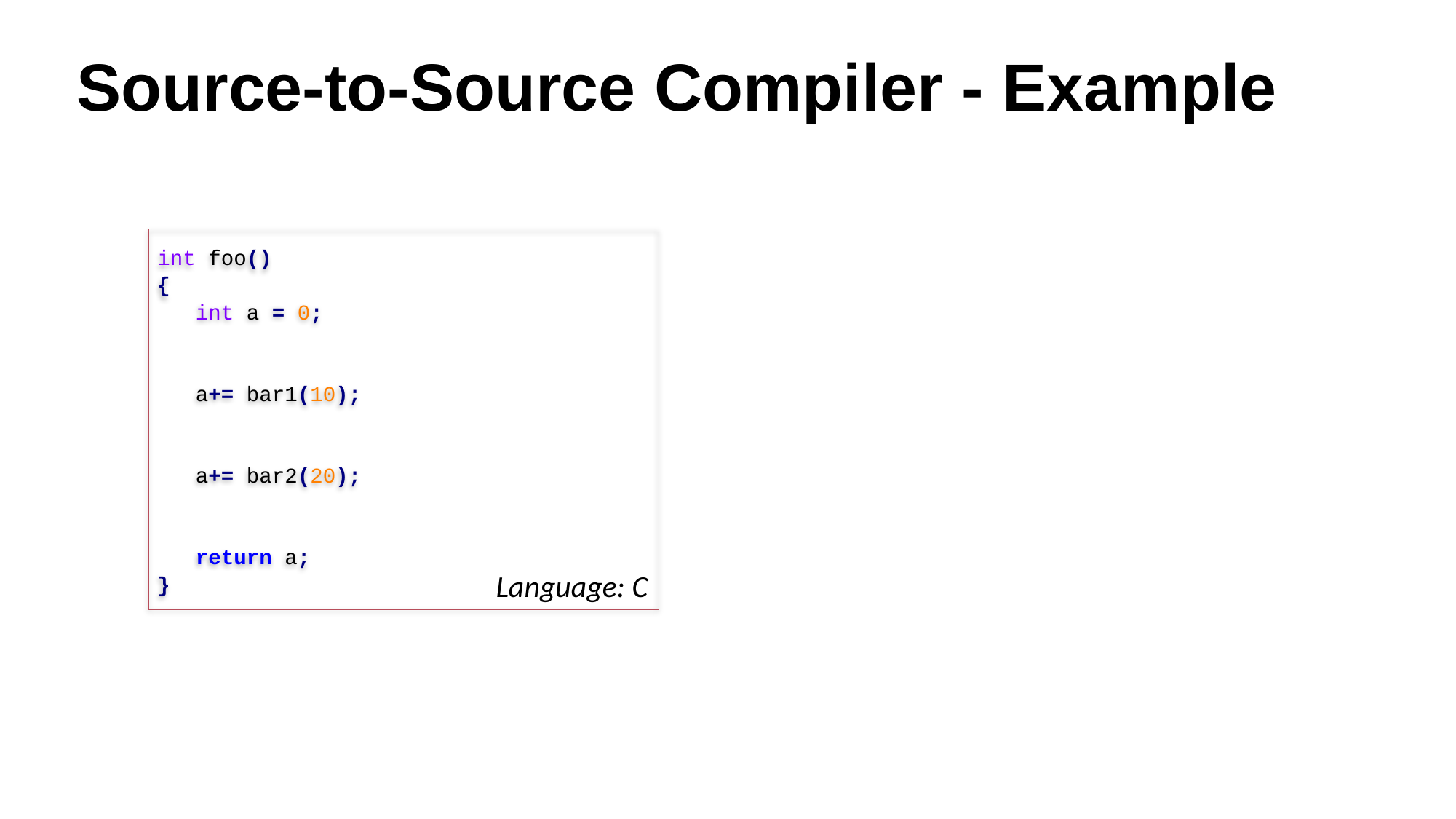

# Source-to-Source Compiler - Example
int foo()
{
   int a = 0;

   a+= bar1(10);

   a+= bar2(20);

   return a;
}
Language: C
5